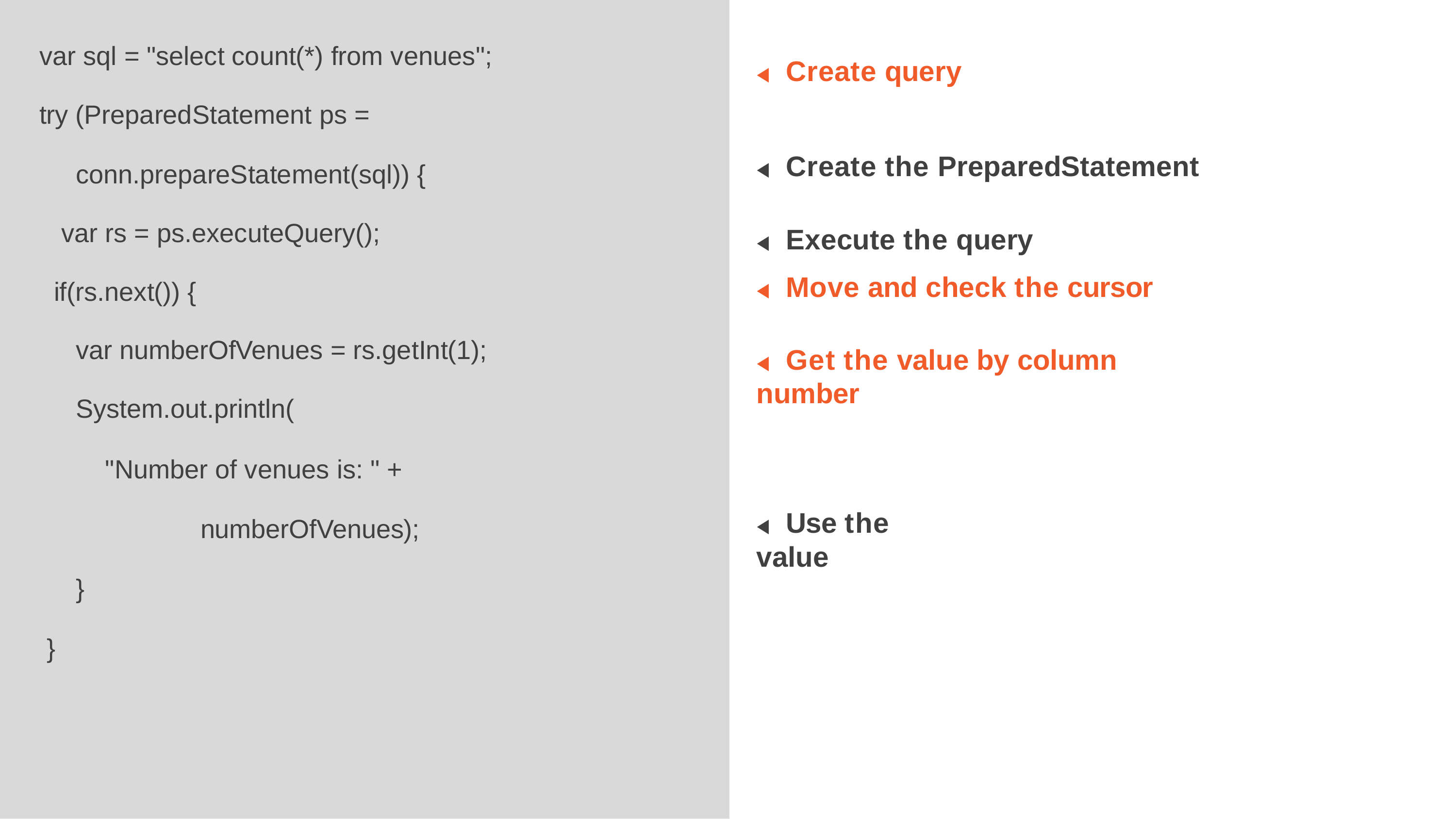

var sql = "select count(*) from venues";
# ◀	Create query
try (PreparedStatement ps =
conn.prepareStatement(sql)) {  var rs = ps.executeQuery();  if(rs.next()) {
var numberOfVenues = rs.getInt(1);  System.out.println(

"Number of venues is: " +

numberOfVenues);

}

}
◀	Create the PreparedStatement

◀	Execute the query
◀	Move and check the cursor

◀	Get the value by column number
◀	Use the value
13